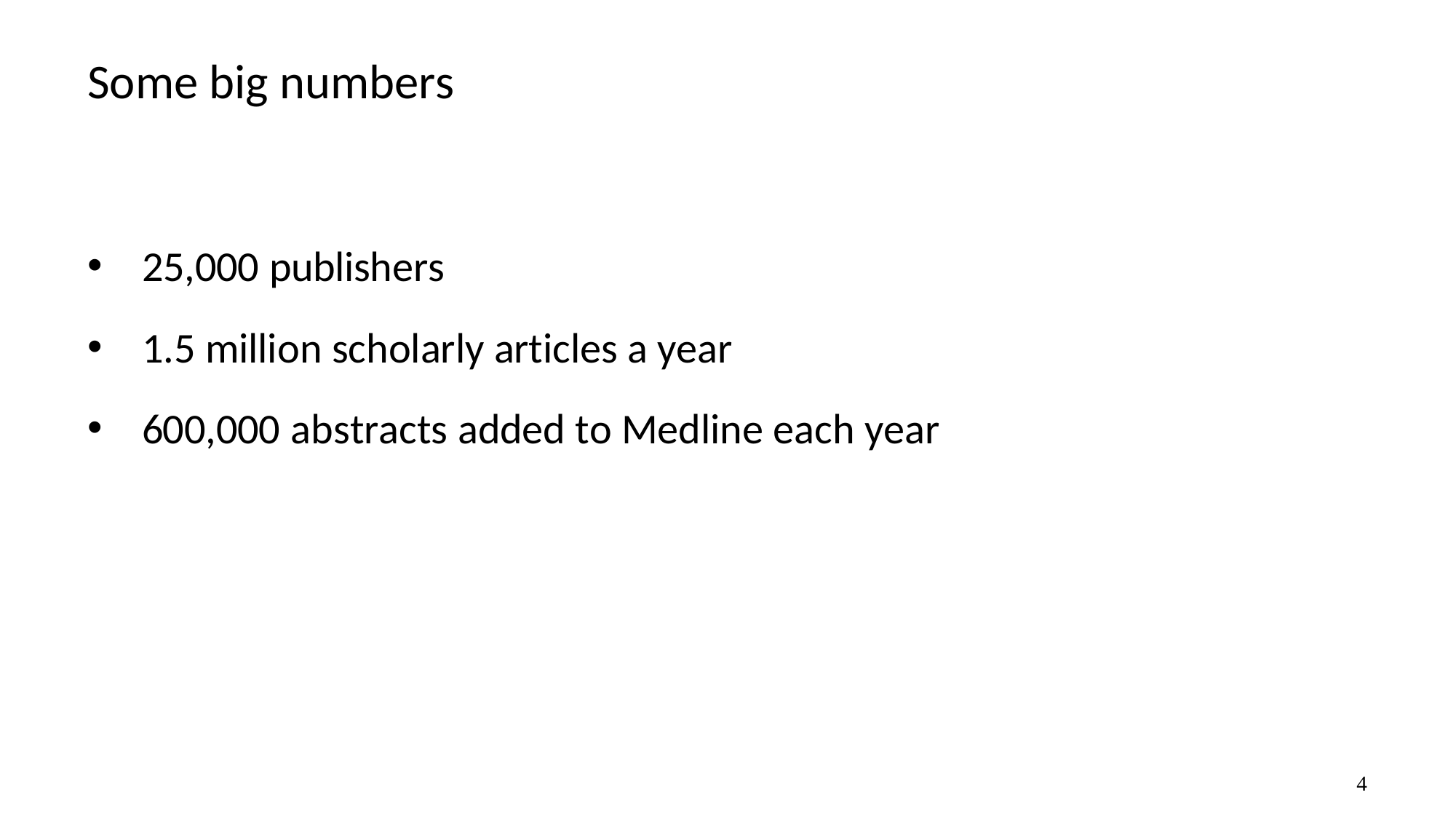

# Some big numbers
25,000 publishers
1.5 million scholarly articles a year
600,000 abstracts added to Medline each year
4